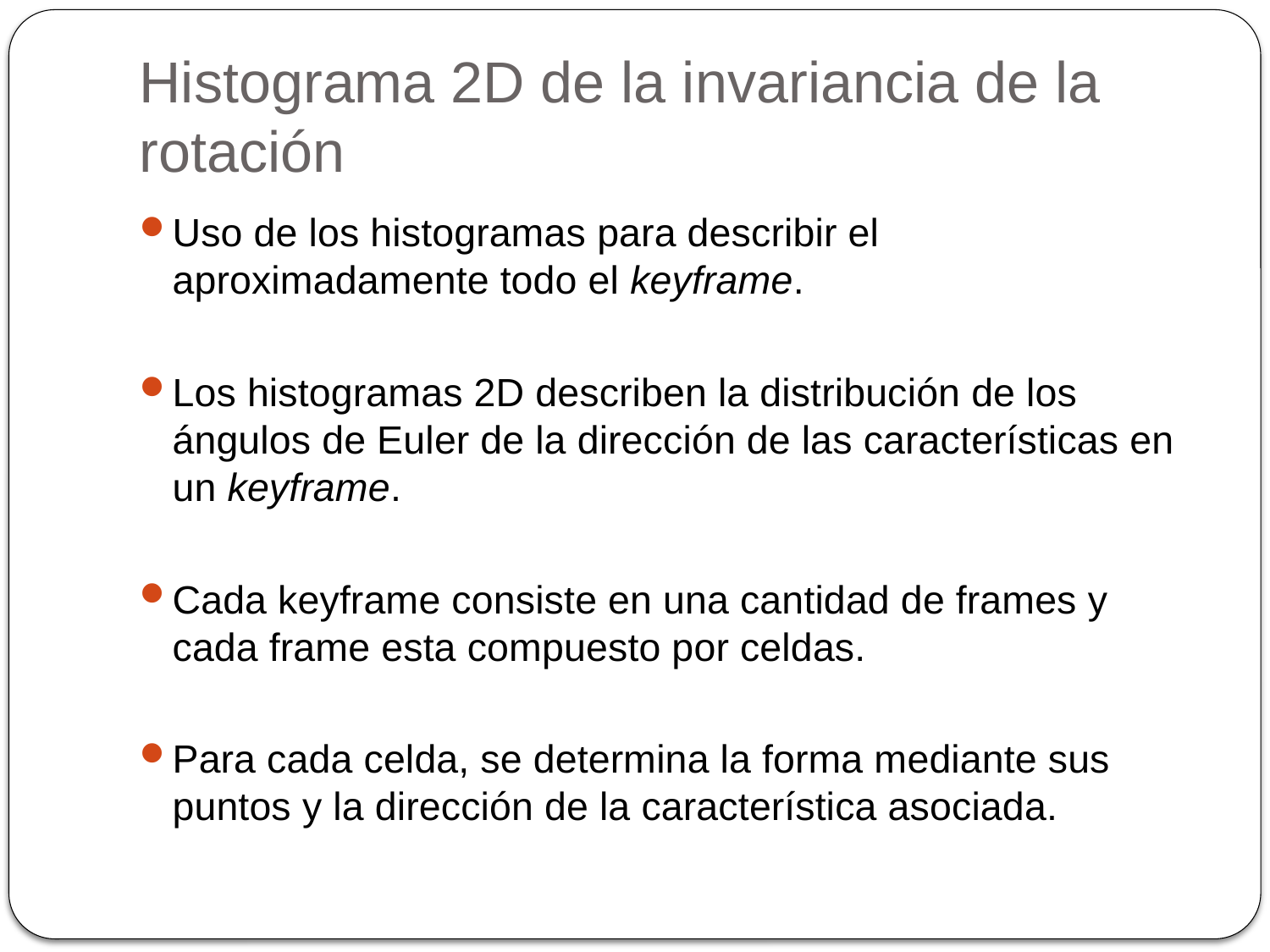

# Histograma 2D de la invariancia de la rotación
Uso de los histogramas para describir el aproximadamente todo el keyframe.

Los histogramas 2D describen la distribución de los ángulos de Euler de la dirección de las características en un keyframe.

Cada keyframe consiste en una cantidad de frames y cada frame esta compuesto por celdas.

Para cada celda, se determina la forma mediante sus puntos y la dirección de la característica asociada.